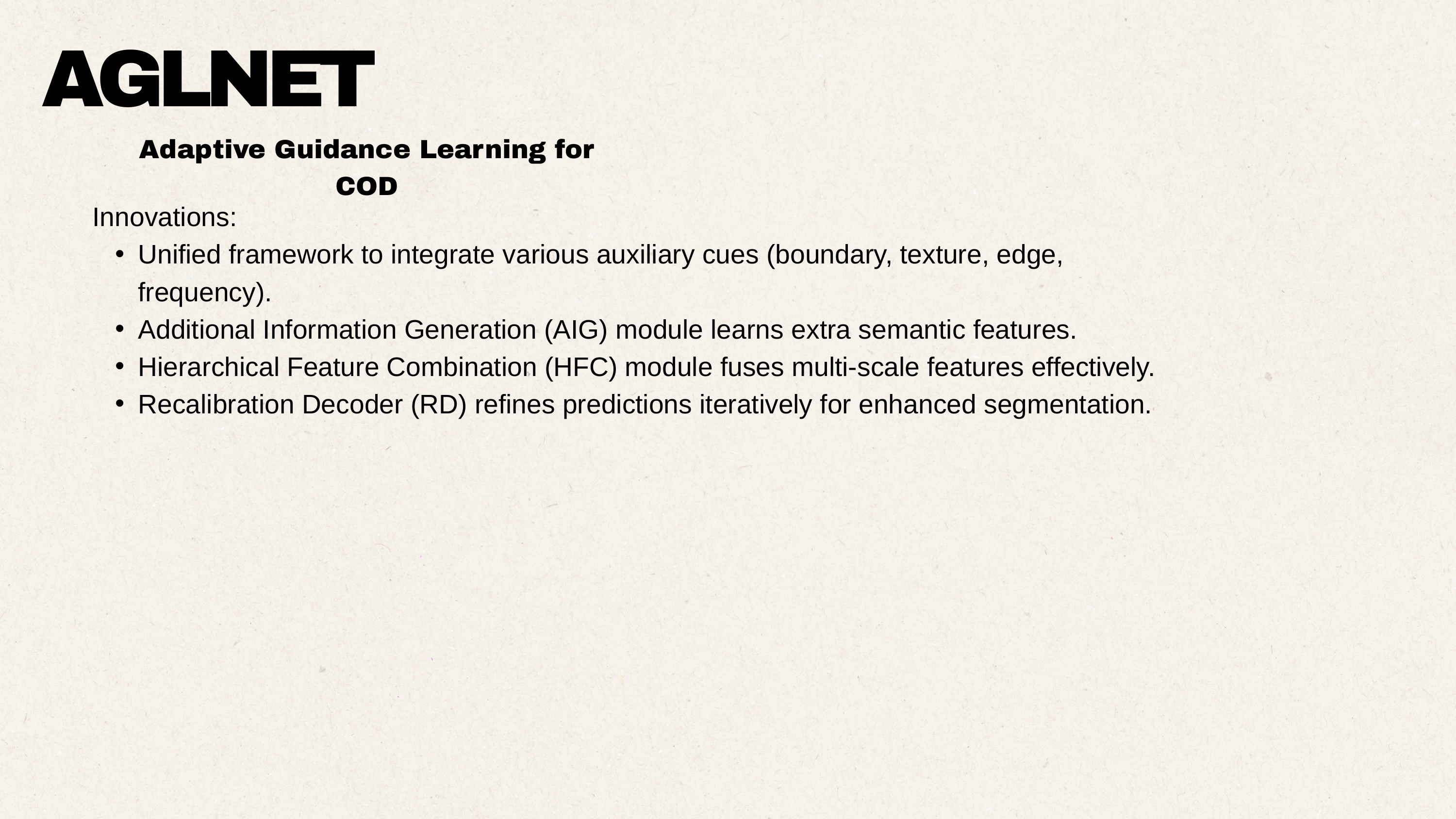

AGLNET
Adaptive Guidance Learning for COD
Innovations:
Unified framework to integrate various auxiliary cues (boundary, texture, edge, frequency).
Additional Information Generation (AIG) module learns extra semantic features.
Hierarchical Feature Combination (HFC) module fuses multi-scale features effectively.
Recalibration Decoder (RD) refines predictions iteratively for enhanced segmentation.